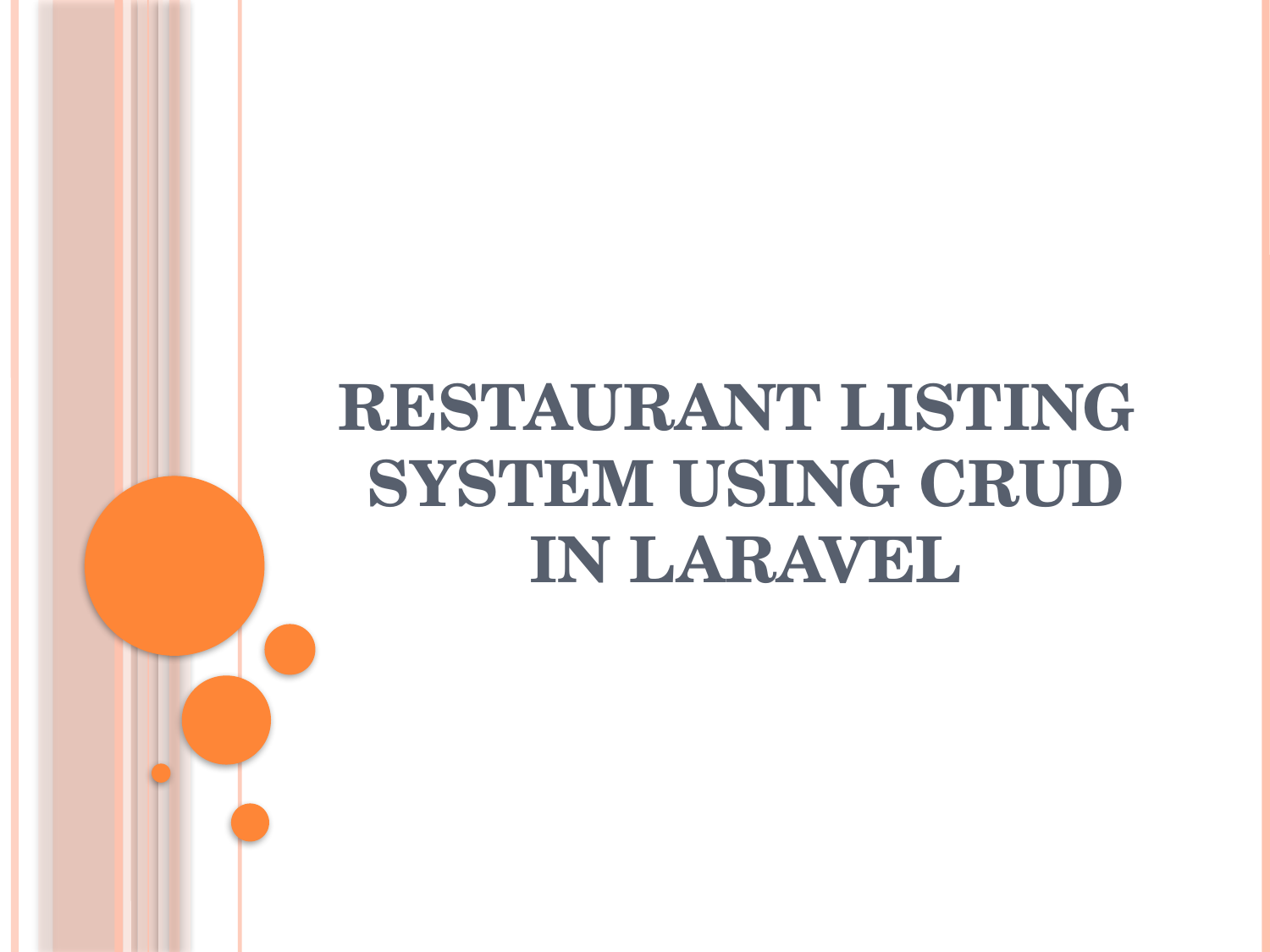

# RESTAURANT LISTING SYSTEM USING CRUD IN LARAVEL